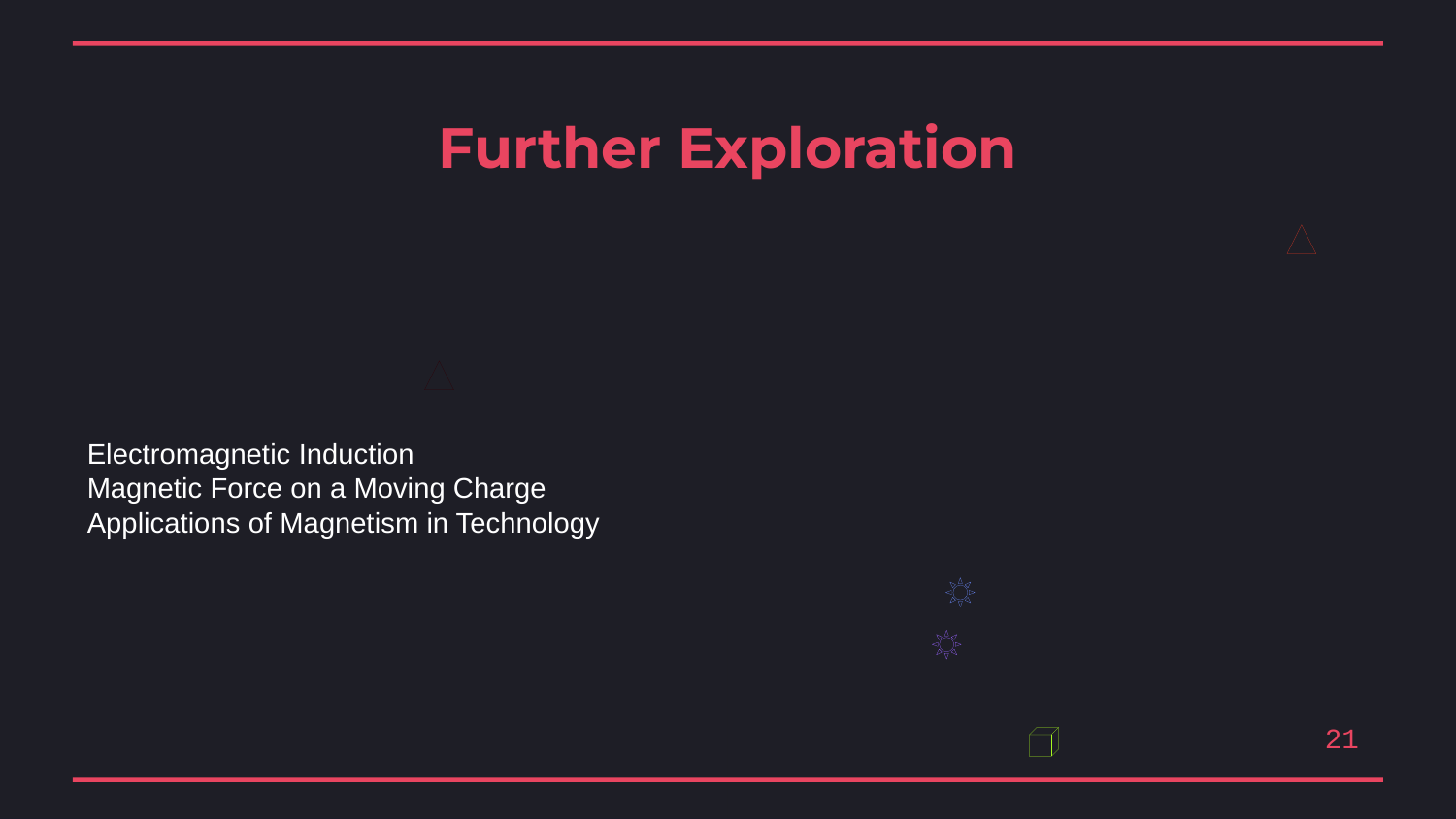

Further Exploration

Electromagnetic Induction
Magnetic Force on a Moving Charge
Applications of Magnetism in Technology

21